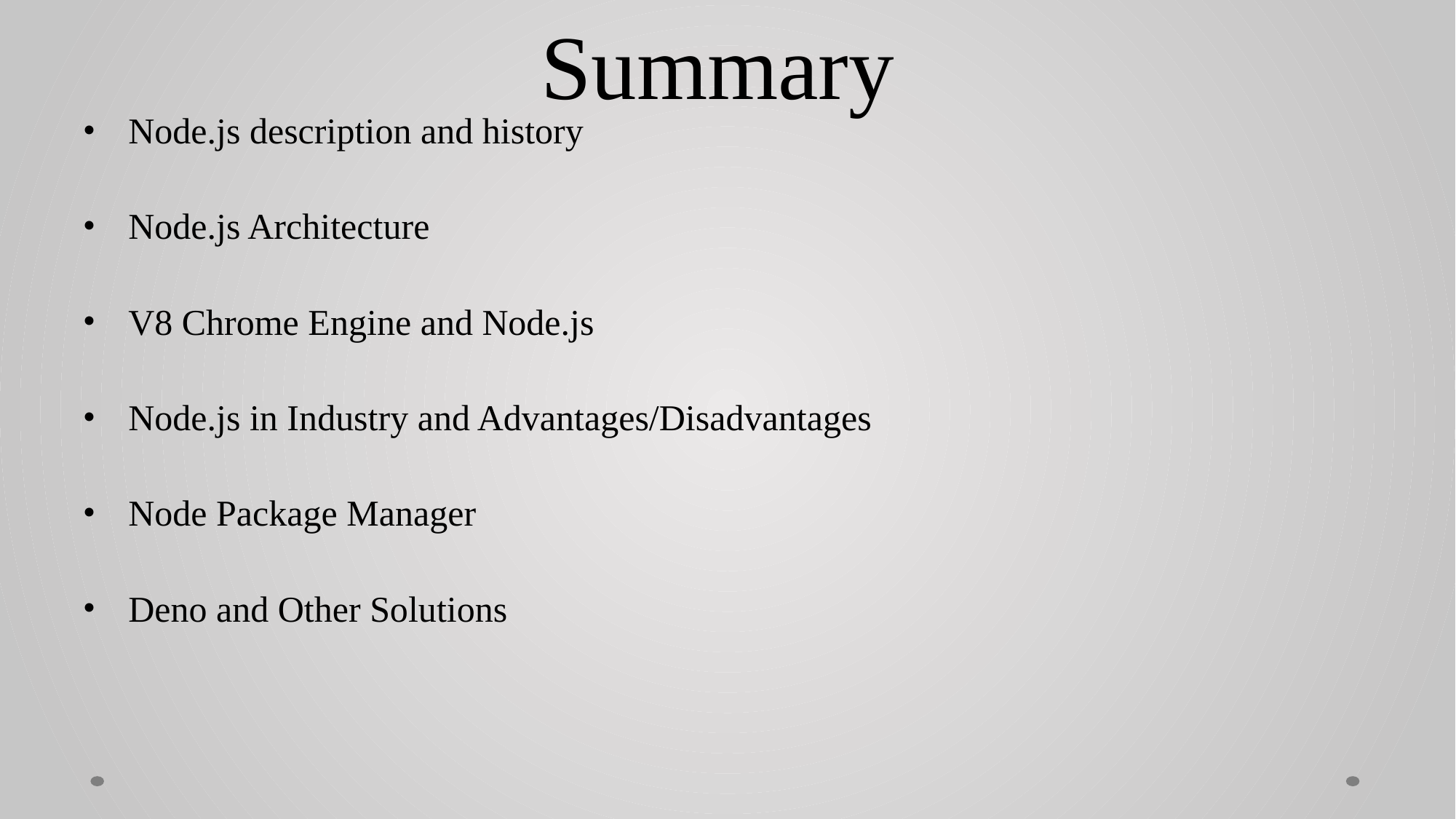

# Summary
Node.js description and history

Node.js Architecture

V8 Chrome Engine and Node.js

Node.js in Industry and Advantages/Disadvantages

Node Package Manager

Deno and Other Solutions